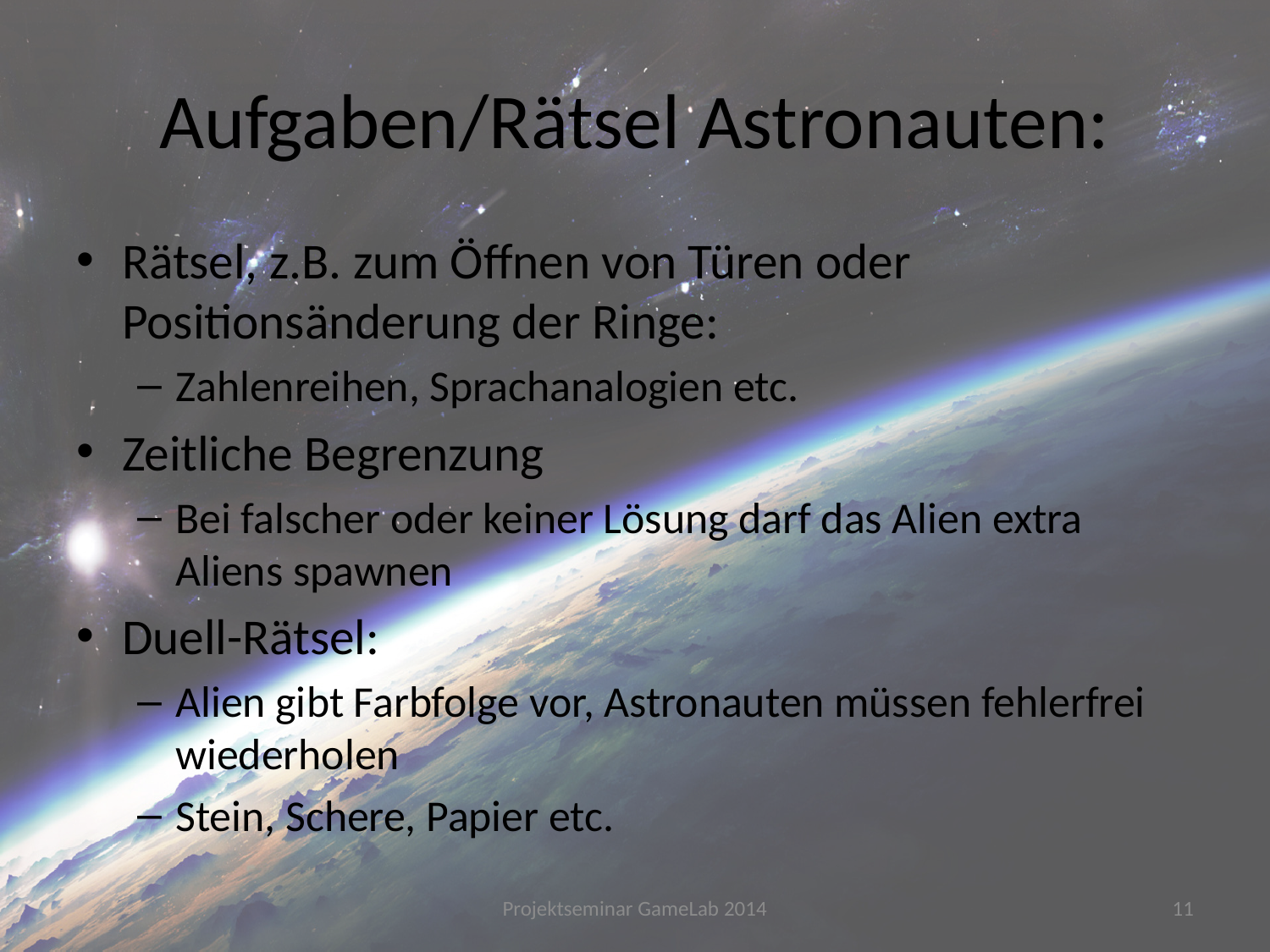

# Aufgaben/Rätsel Astronauten:
Rätsel, z.B. zum Öffnen von Türen oder Positionsänderung der Ringe:
Zahlenreihen, Sprachanalogien etc.
Zeitliche Begrenzung
Bei falscher oder keiner Lösung darf das Alien extra Aliens spawnen
Duell-Rätsel:
Alien gibt Farbfolge vor, Astronauten müssen fehlerfrei wiederholen
Stein, Schere, Papier etc.

Projektseminar GameLab 2014
11